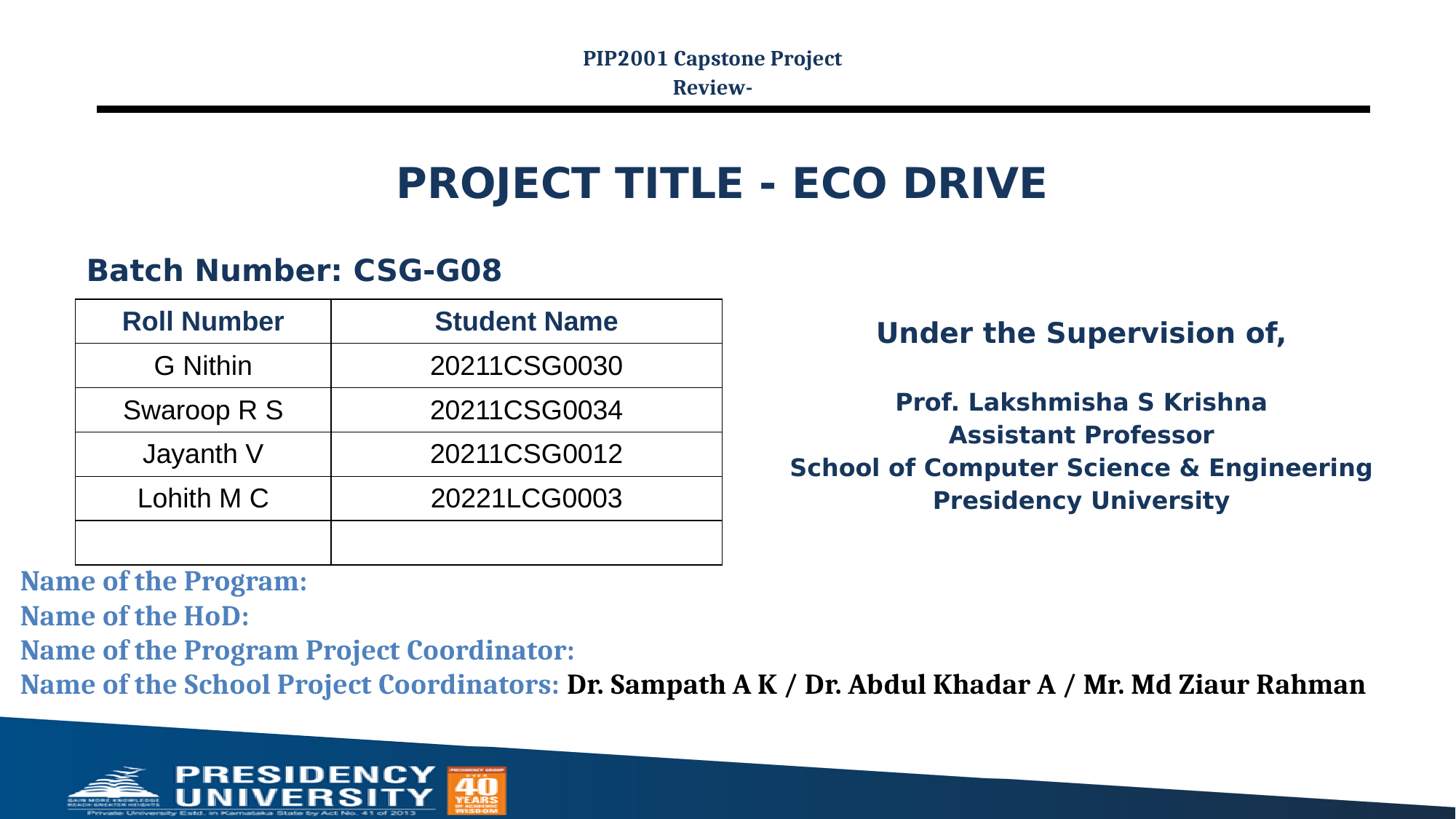

PIP2001 Capstone Project
Review-
# PROJECT TITLE - ECO DRIVE
Batch Number: CSG-G08

| Roll Number | Student Name |
| --- | --- |
| G Nithin | 20211CSG0030 |
| Swaroop R S | 20211CSG0034 |
| Jayanth V | 20211CSG0012 |
| Lohith M C | 20221LCG0003 |
|  |  |
Under the Supervision of,

Prof. Lakshmisha S Krishna
Assistant Professor
School of Computer Science & Engineering
Presidency University

Name of the Program:
Name of the HoD:
Name of the Program Project Coordinator:
Name of the School Project Coordinators: Dr. Sampath A K / Dr. Abdul Khadar A / Mr. Md Ziaur Rahman